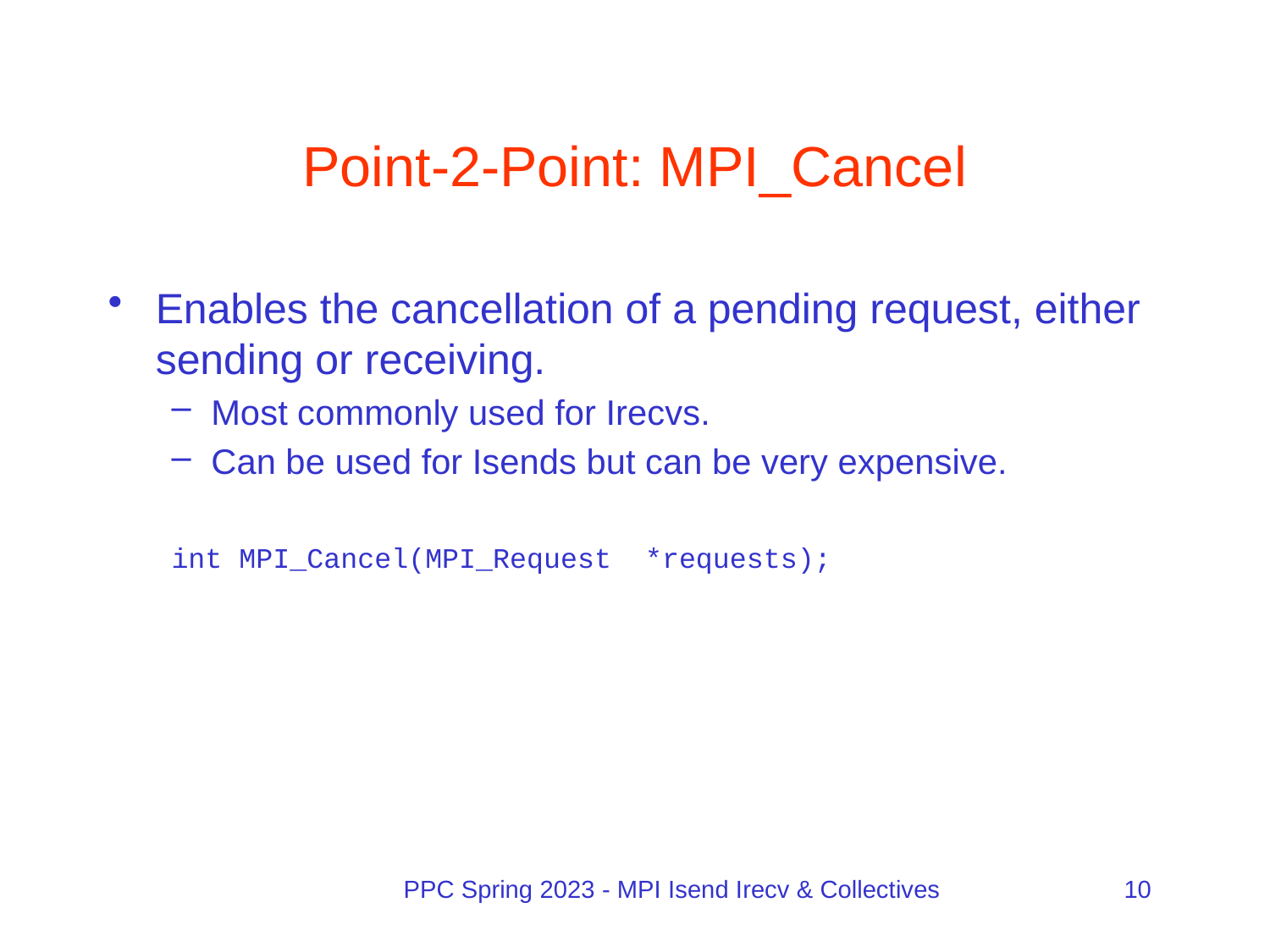

# Point-2-Point: MPI_Cancel
Enables the cancellation of a pending request, either sending or receiving.
Most commonly used for Irecvs.
Can be used for Isends but can be very expensive.

int MPI_Cancel(MPI_Request  *requests);

PPC Spring 2023 - MPI Isend Irecv & Collectives
10